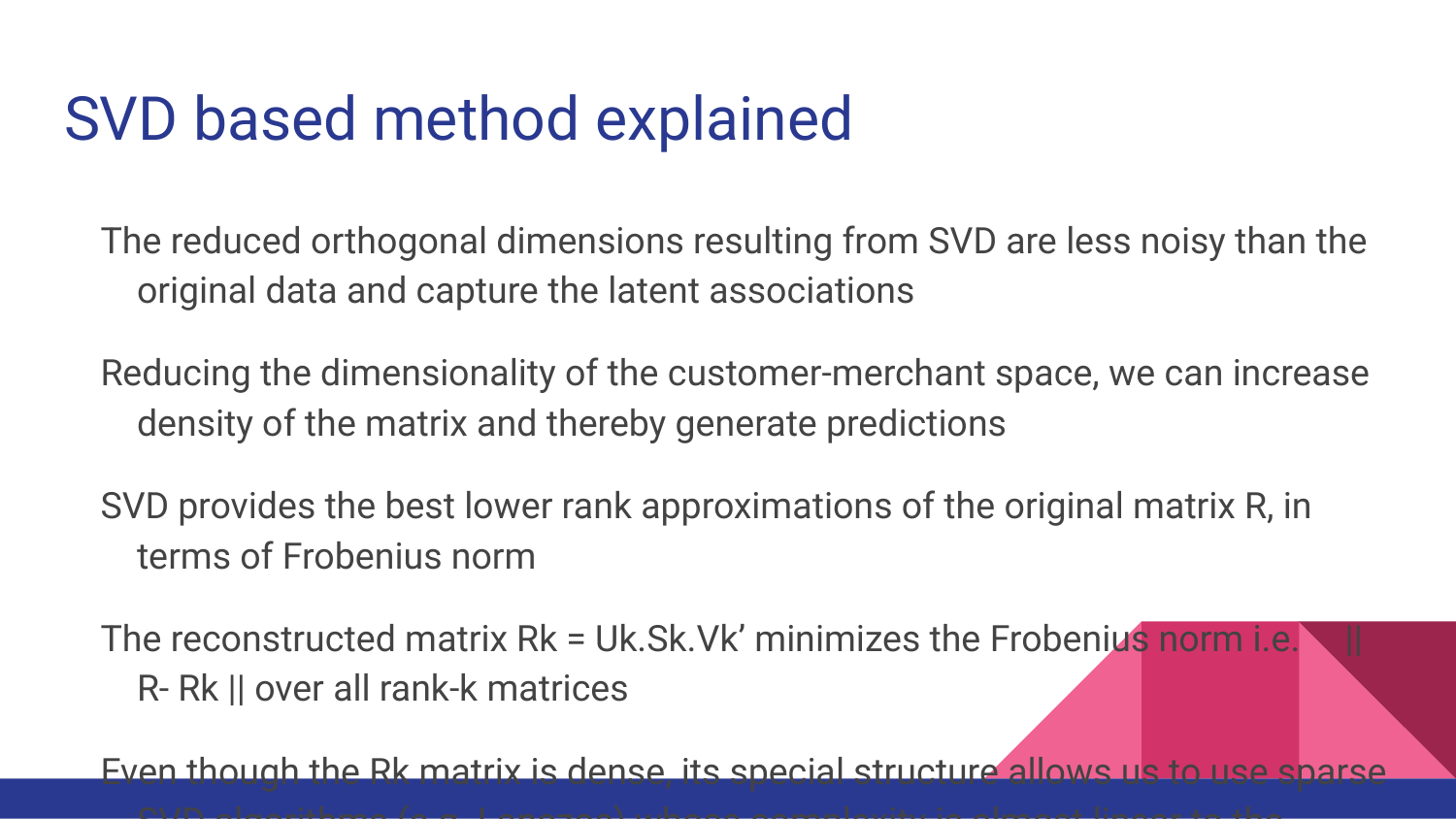

# SVD based method explained
The reduced orthogonal dimensions resulting from SVD are less noisy than the original data and capture the latent associations
Reducing the dimensionality of the customer-merchant space, we can increase density of the matrix and thereby generate predictions
SVD provides the best lower rank approximations of the original matrix R, in terms of Frobenius norm
The reconstructed matrix Rk = Uk.Sk.Vk’ minimizes the Frobenius norm i.e.     || R- Rk || over all rank-k matrices
Even though the Rk matrix is dense, its special structure allows us to use sparse SVD algorithms (e.g. Lanczos) whose complexity is almost linear to the number of nonzeros in the original matrix R.